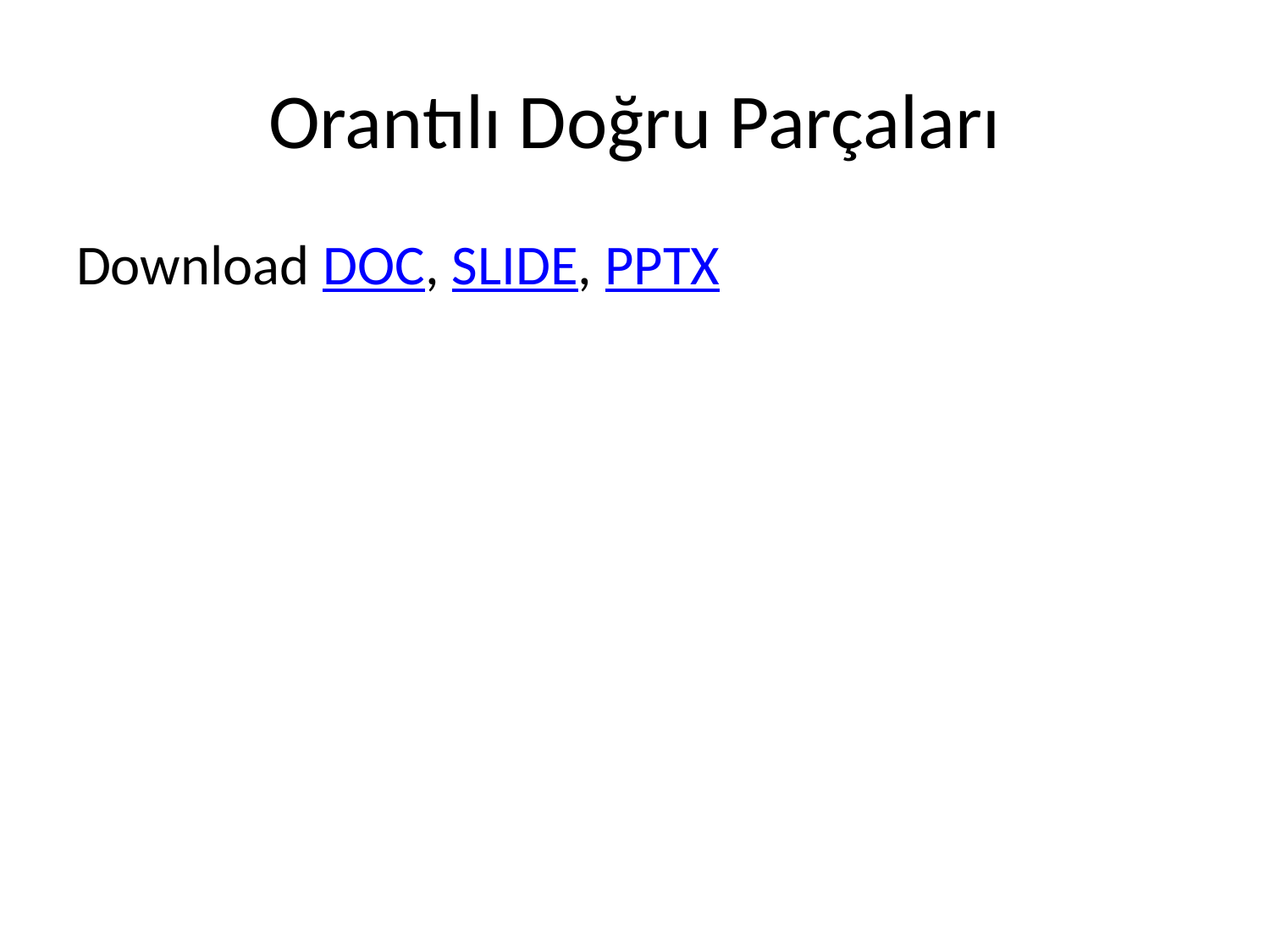

# Orantılı Doğru Parçaları
Download DOC, SLIDE, PPTX